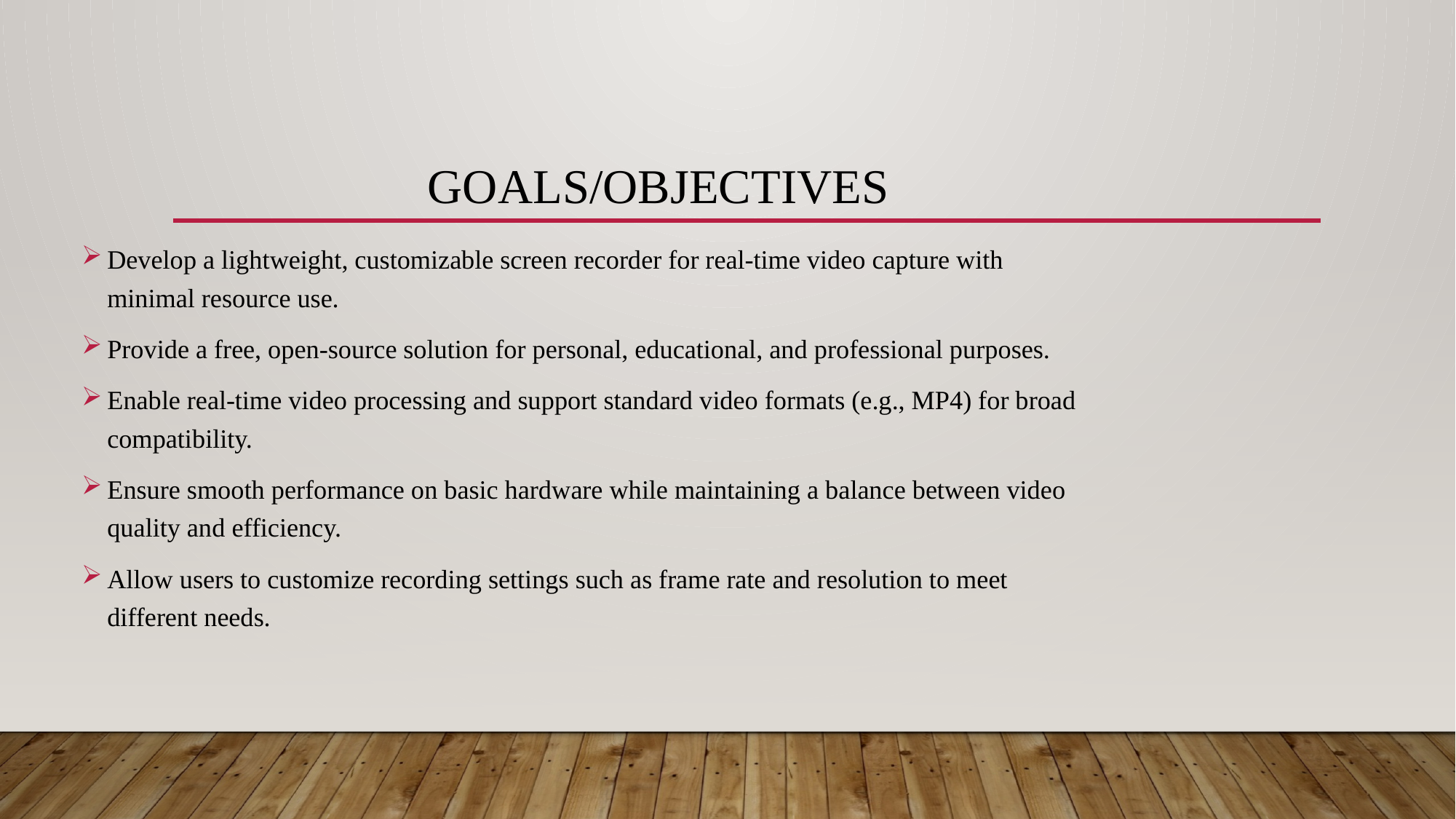

# Goals/Objectives
Develop a lightweight, customizable screen recorder for real-time video capture with minimal resource use.
Provide a free, open-source solution for personal, educational, and professional purposes.
Enable real-time video processing and support standard video formats (e.g., MP4) for broad compatibility.
Ensure smooth performance on basic hardware while maintaining a balance between video quality and efficiency.
Allow users to customize recording settings such as frame rate and resolution to meet different needs.